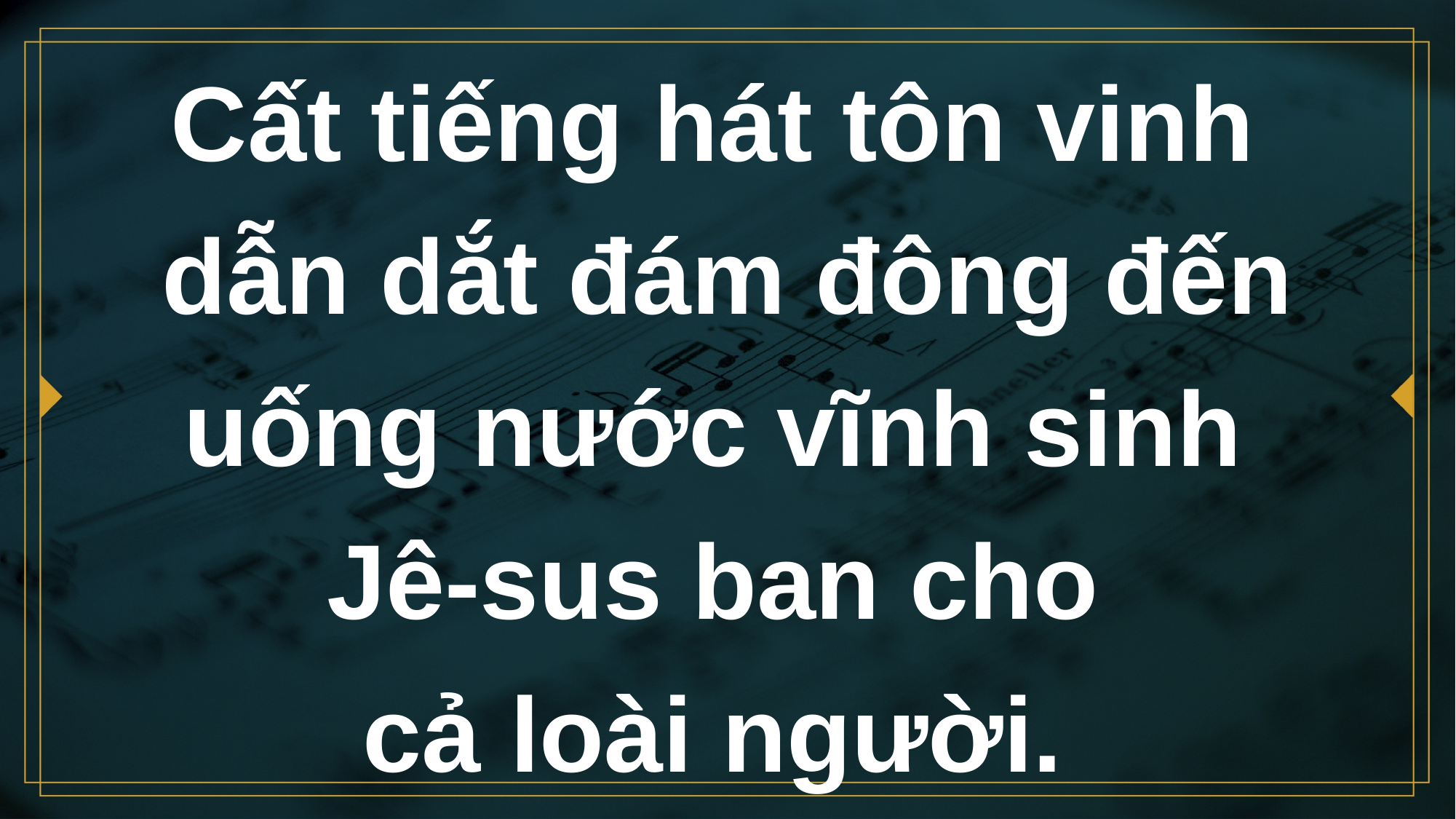

# Cất tiếng hát tôn vinh dẫn dắt đám đông đến uống nước vĩnh sinh Jê-sus ban cho cả loài người.